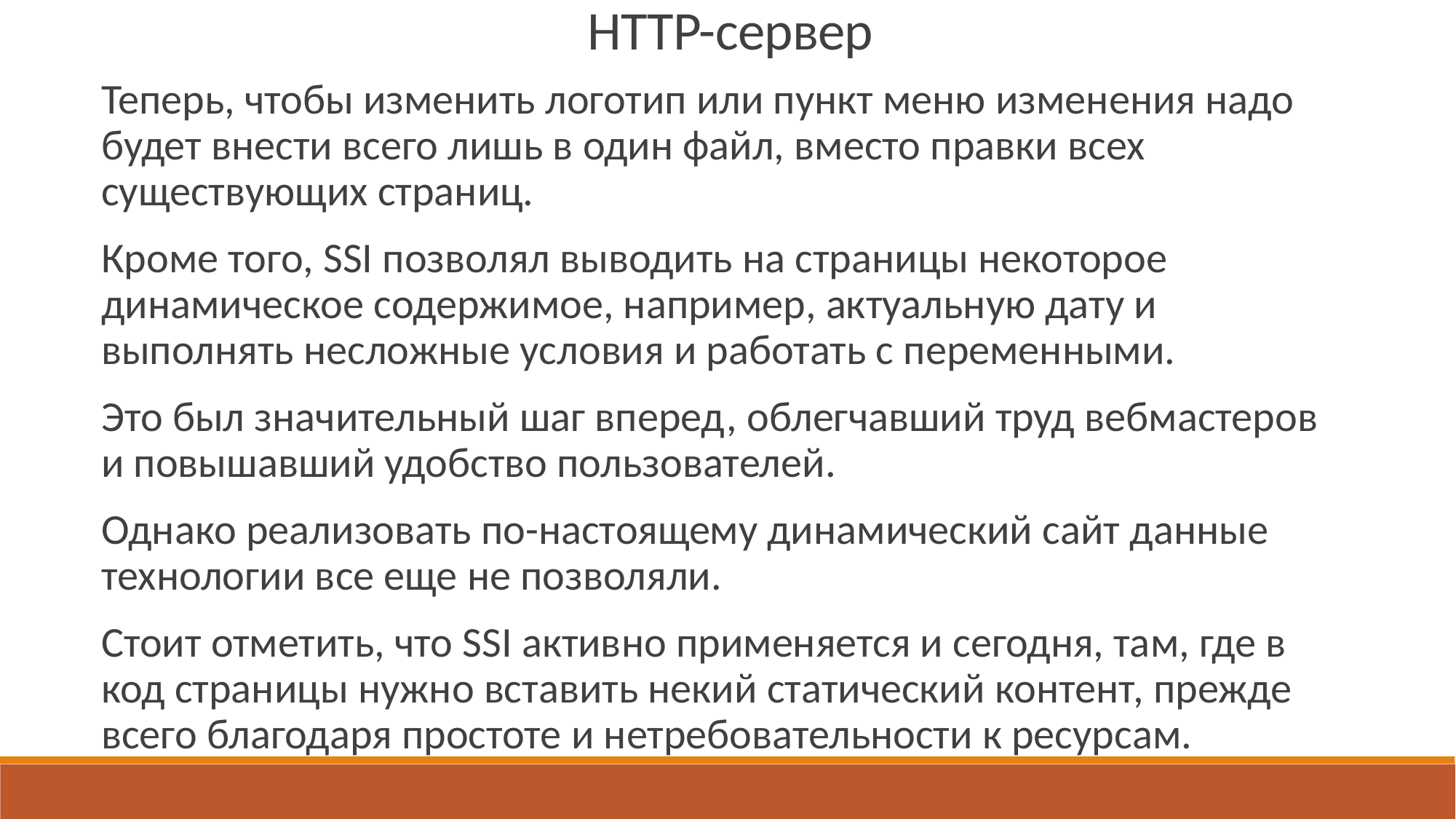

HTTP-сервер

Теперь, чтобы изменить логотип или пункт меню изменения надо будет внести всего лишь в один файл, вместо правки всех существующих страниц.
Кроме того, SSI позволял выводить на страницы некоторое динамическое содержимое, например, актуальную дату и выполнять несложные условия и работать с переменными.
Это был значительный шаг вперед, облегчавший труд вебмастеров и повышавший удобство пользователей.
Однако реализовать по-настоящему динамический сайт данные технологии все еще не позволяли.
Стоит отметить, что SSI активно применяется и сегодня, там, где в код страницы нужно вставить некий статический контент, прежде всего благодаря простоте и нетребовательности к ресурсам.